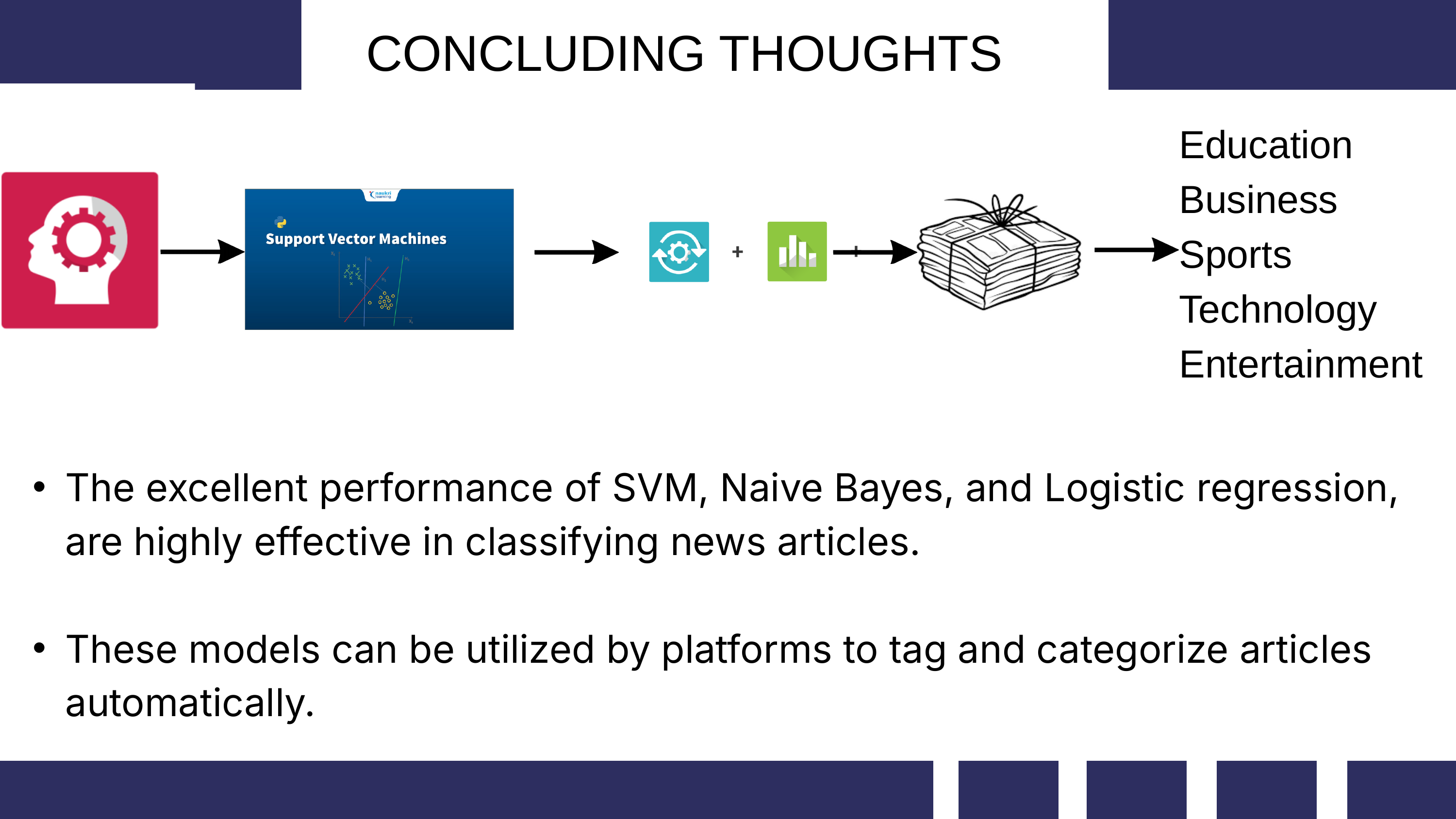

CONCLUDING THOUGHTS

Education
Business
Sports
Technology
Entertainment

The excellent performance of SVM, Naive Bayes, and Logistic regression, are highly effective in classifying news articles.

These models can be utilized by platforms to tag and categorize articles automatically.